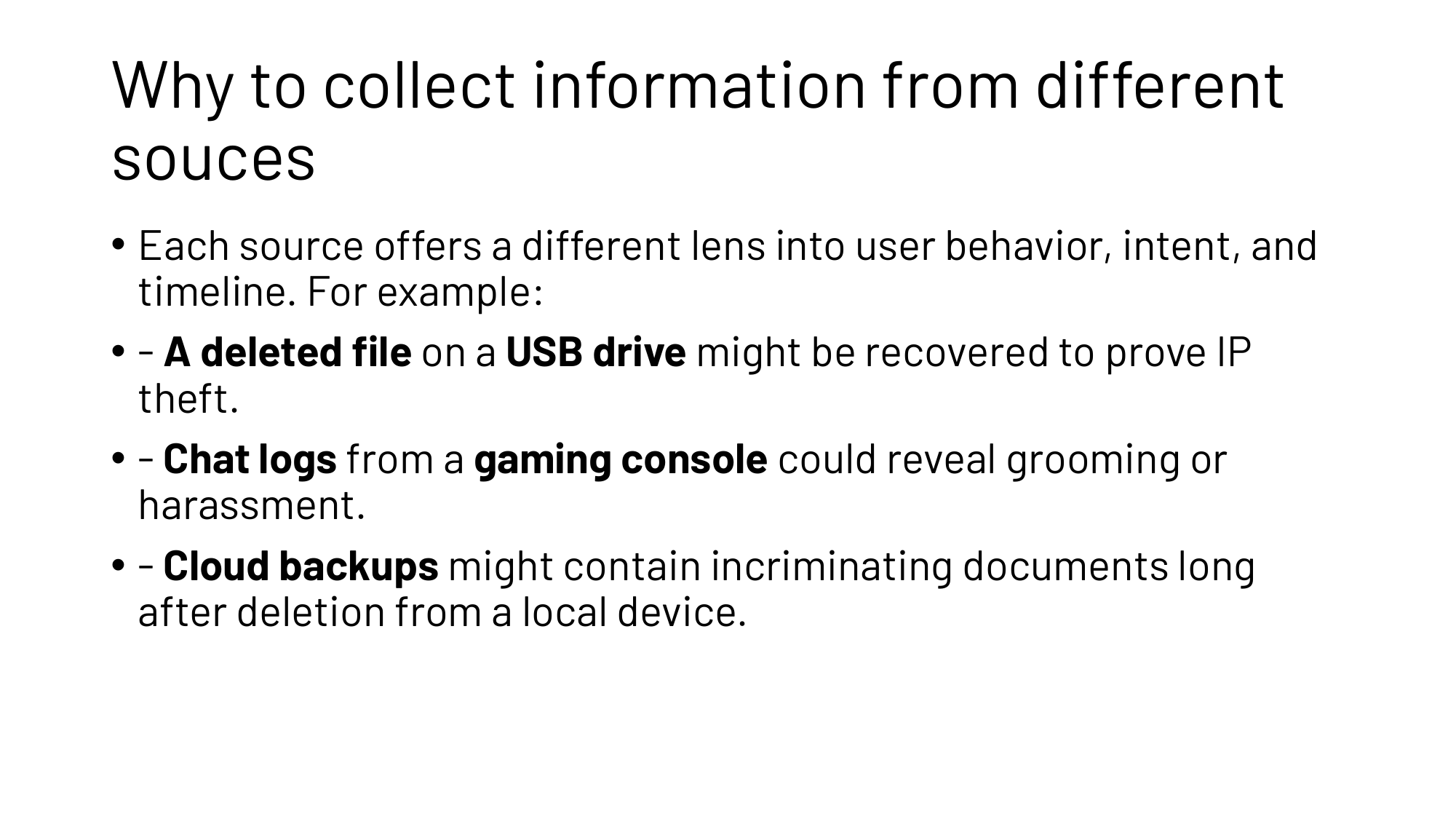

# Why to collect information from different souces
Each source offers a different lens into user behavior, intent, and timeline. For example:
- A deleted file on a USB drive might be recovered to prove IP theft.
- Chat logs from a gaming console could reveal grooming or harassment.
- Cloud backups might contain incriminating documents long after deletion from a local device.